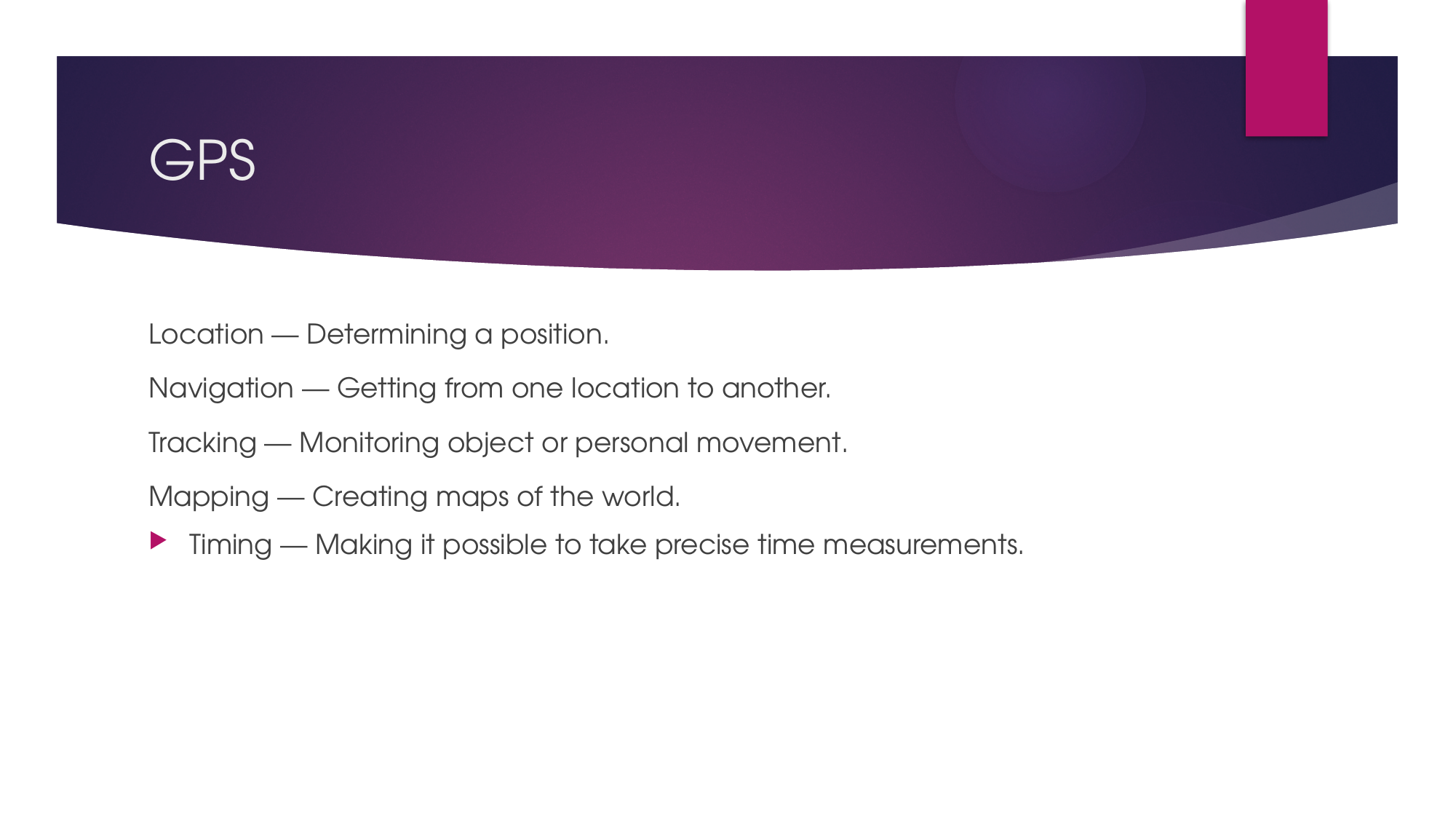

# GPS
Location — Determining a position.
Navigation — Getting from one location to another.
Tracking — Monitoring object or personal movement.
Mapping — Creating maps of the world.
Timing — Making it possible to take precise time measurements.